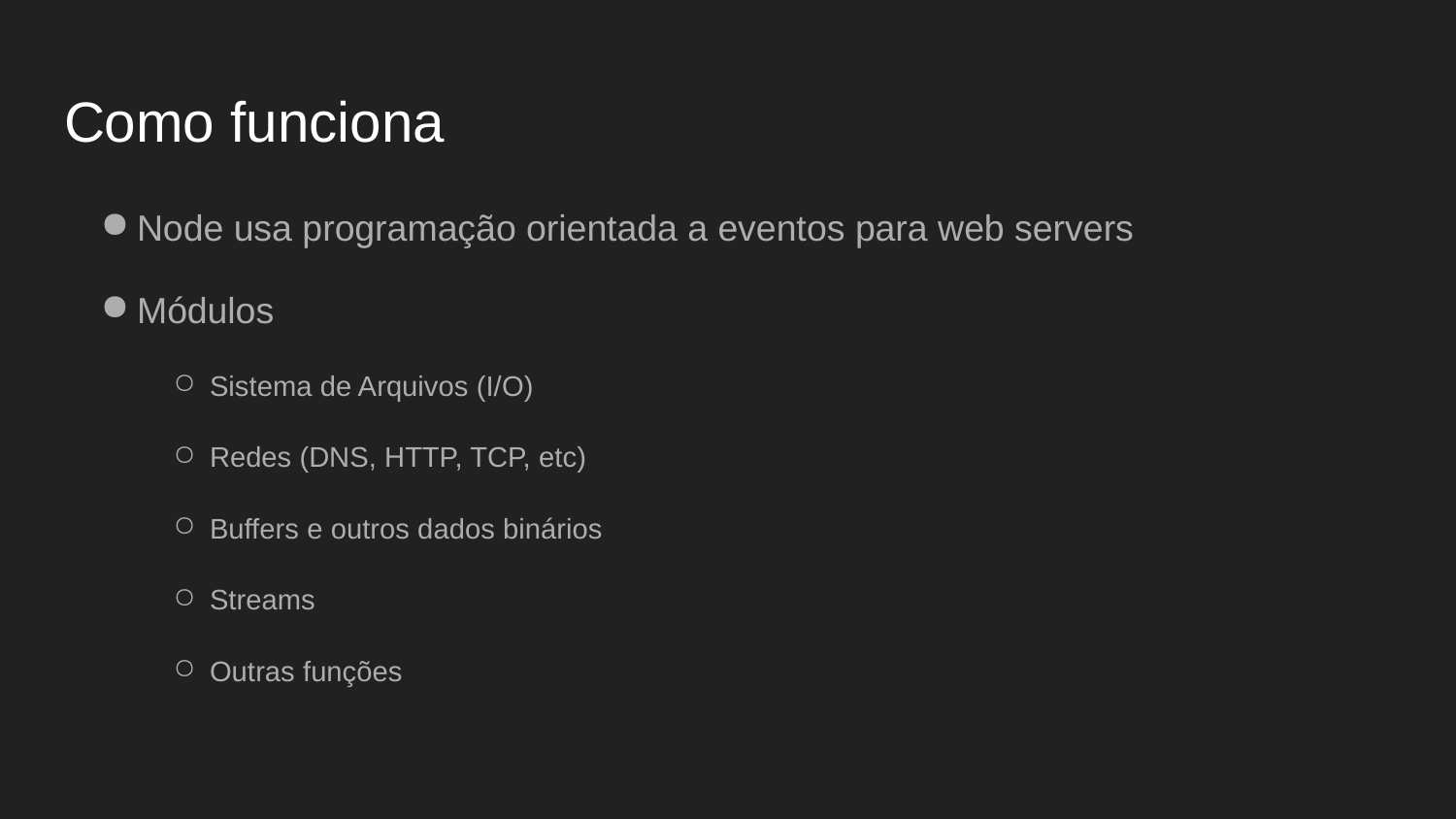

# Como funciona
Node usa programação orientada a eventos para web servers
Módulos
Sistema de Arquivos (I/O)
Redes (DNS, HTTP, TCP, etc)
Buffers e outros dados binários
Streams
Outras funções